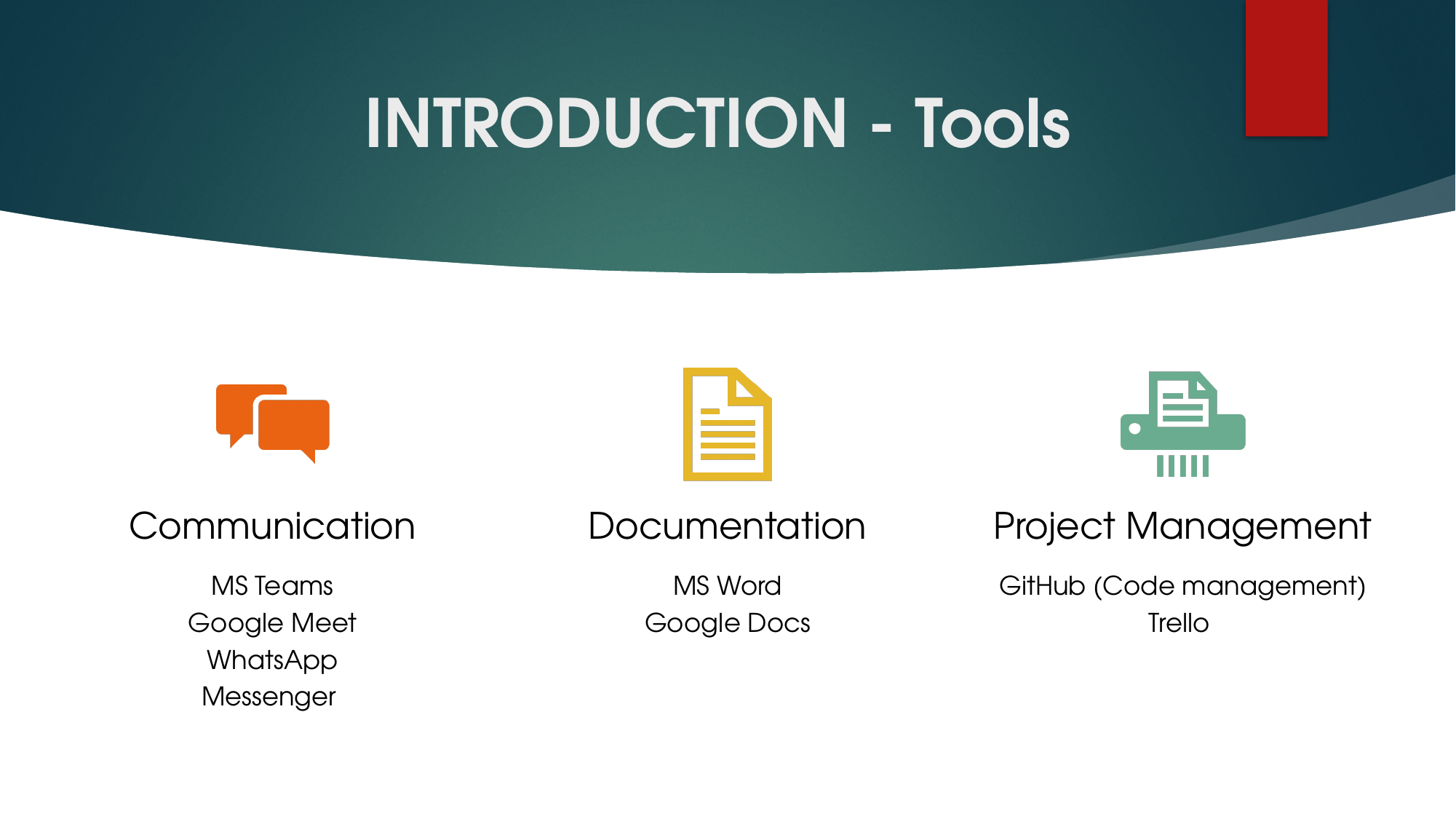

# INTRODUCTION - Tools

Communication
MS Teams
Google Meet
WhatsApp
Messenger
Documentation
MS Word
Google Docs
Project Management
GitHub (Code management)
Trello